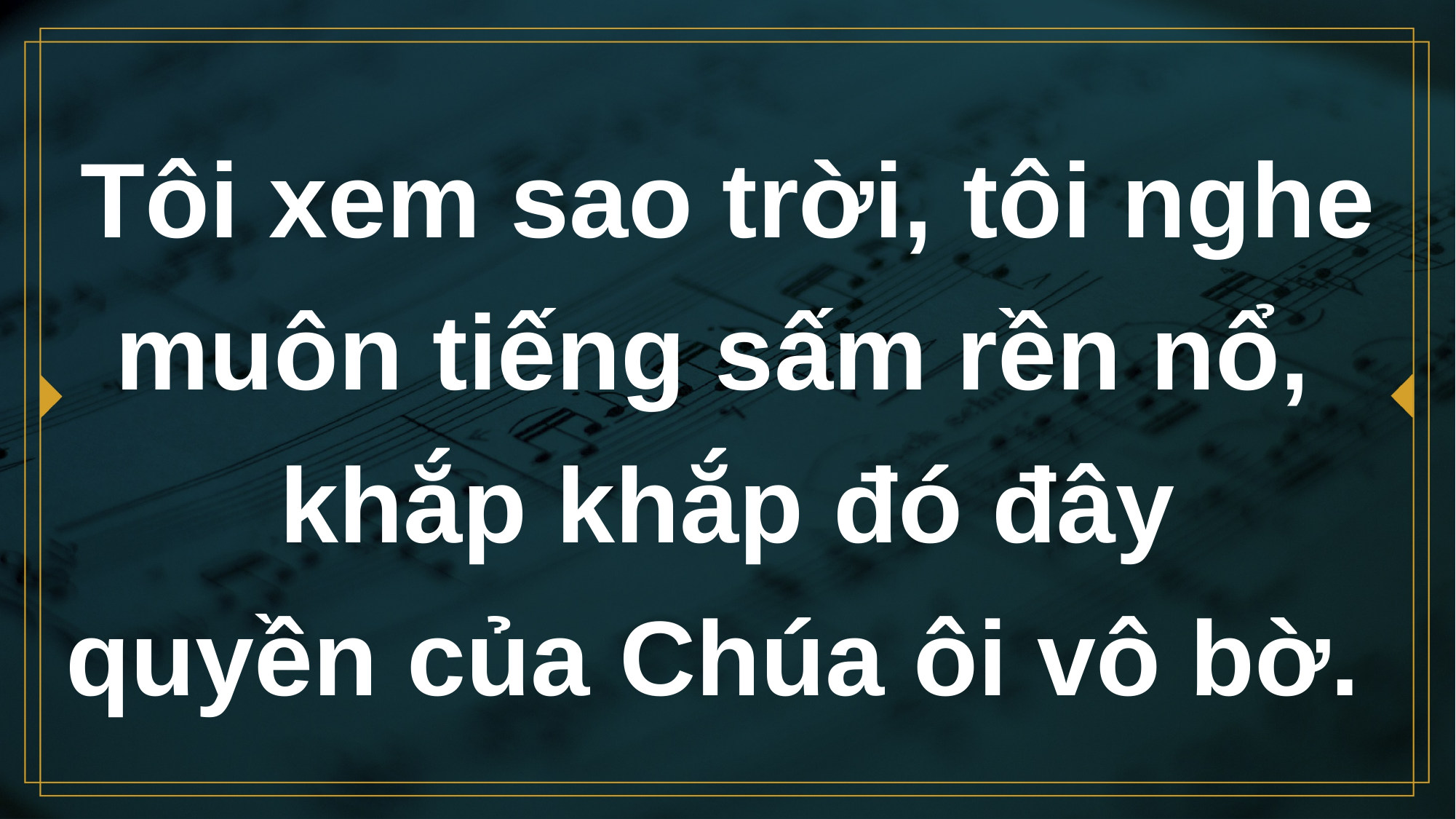

# Tôi xem sao trời, tôi nghe muôn tiếng sấm rền nổ,
khắp khắp đó đây
quyền của Chúa ôi vô bờ.